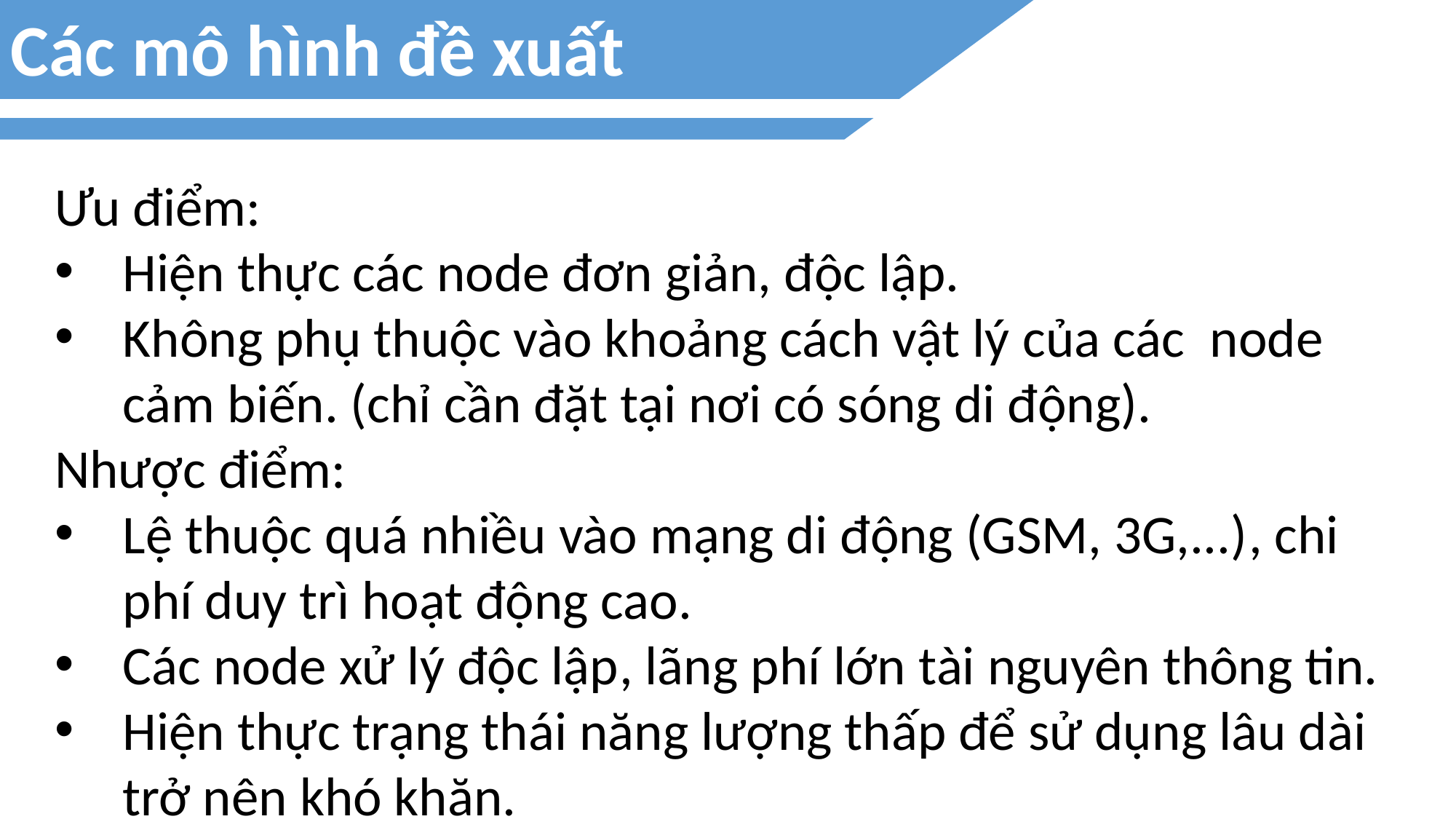

Các mô hình đề xuất

Ưu điểm:
Hiện thực các node đơn giản, độc lập.
Không phụ thuộc vào khoảng cách vật lý của các  node cảm biến. (chỉ cần đặt tại nơi có sóng di động).
Nhược điểm:
Lệ thuộc quá nhiều vào mạng di động (GSM, 3G,...), chi phí duy trì hoạt động cao.
Các node xử lý độc lập, lãng phí lớn tài nguyên thông tin.
Hiện thực trạng thái năng lượng thấp để sử dụng lâu dài trở nên khó khăn.